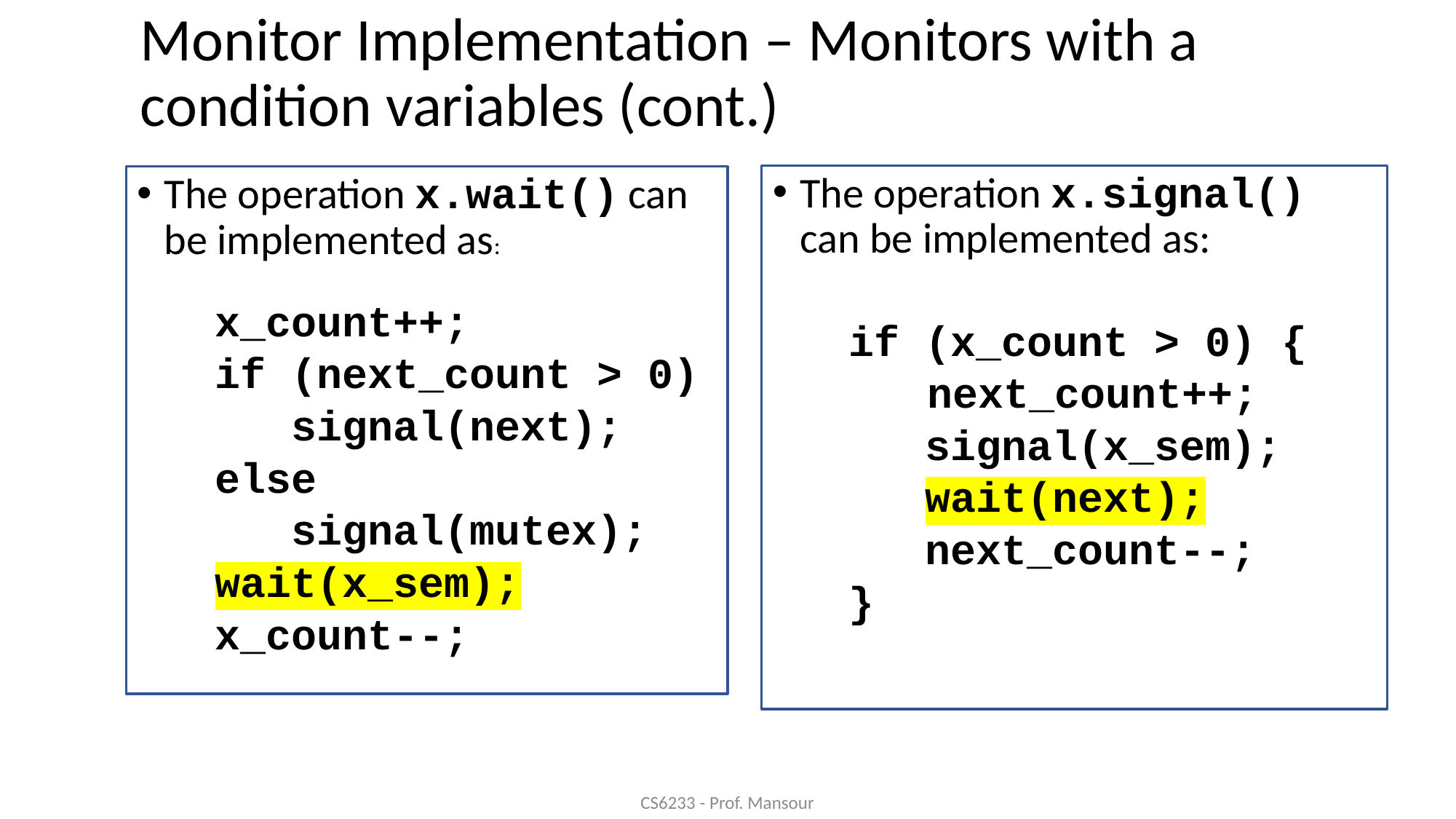

Monitor Implementation – Monitors with a condition variables (cont.)
The operation x.signal() can be implemented as:
   if (x_count > 0) {
	     next_count++;
      signal(x_sem);
      wait(next);
      next_count--;
   }

The operation x.wait() can be implemented as:

	  x_count++;
	  if (next_count > 0)
	     signal(next);
	  else
	     signal(mutex);
	  wait(x_sem);
	  x_count--;

CS6233 - Prof. Mansour